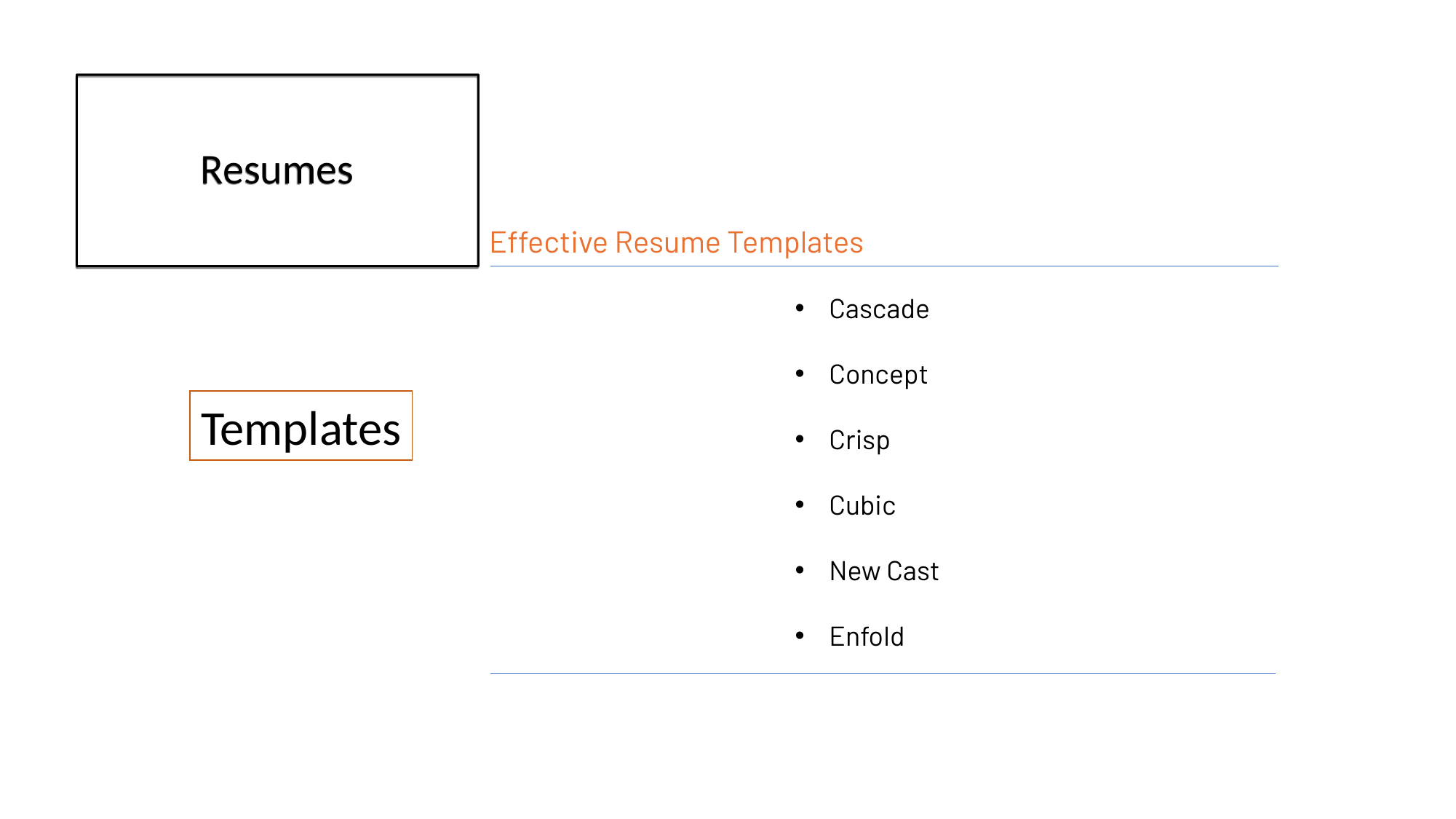

# Resumes
Effective Resume Templates
Cascade

Concept

Crisp

Cubic

New Cast

Enfold
Templates